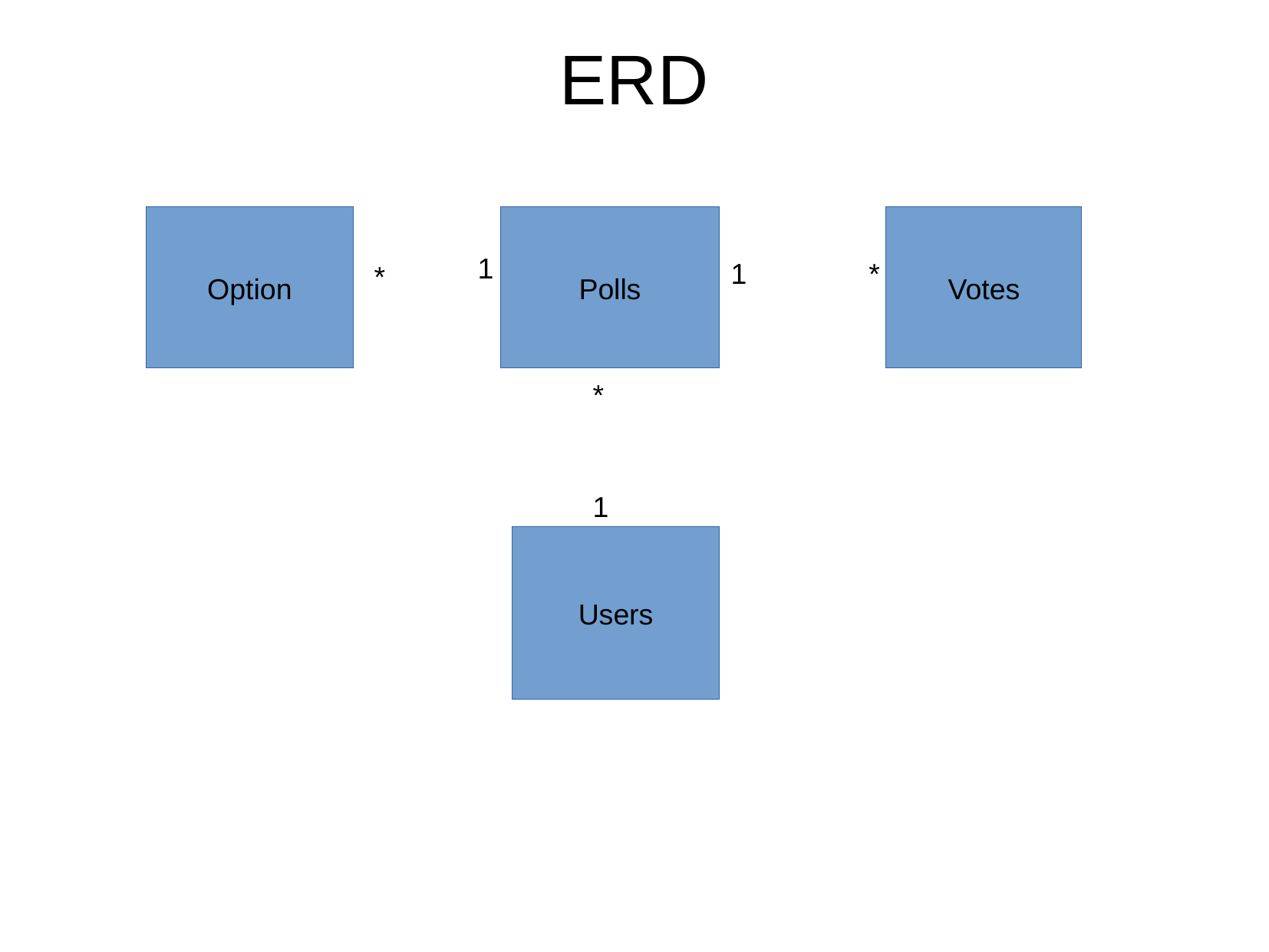

ERD
Option
Polls
Votes
1
1
*
*
*
1
Users